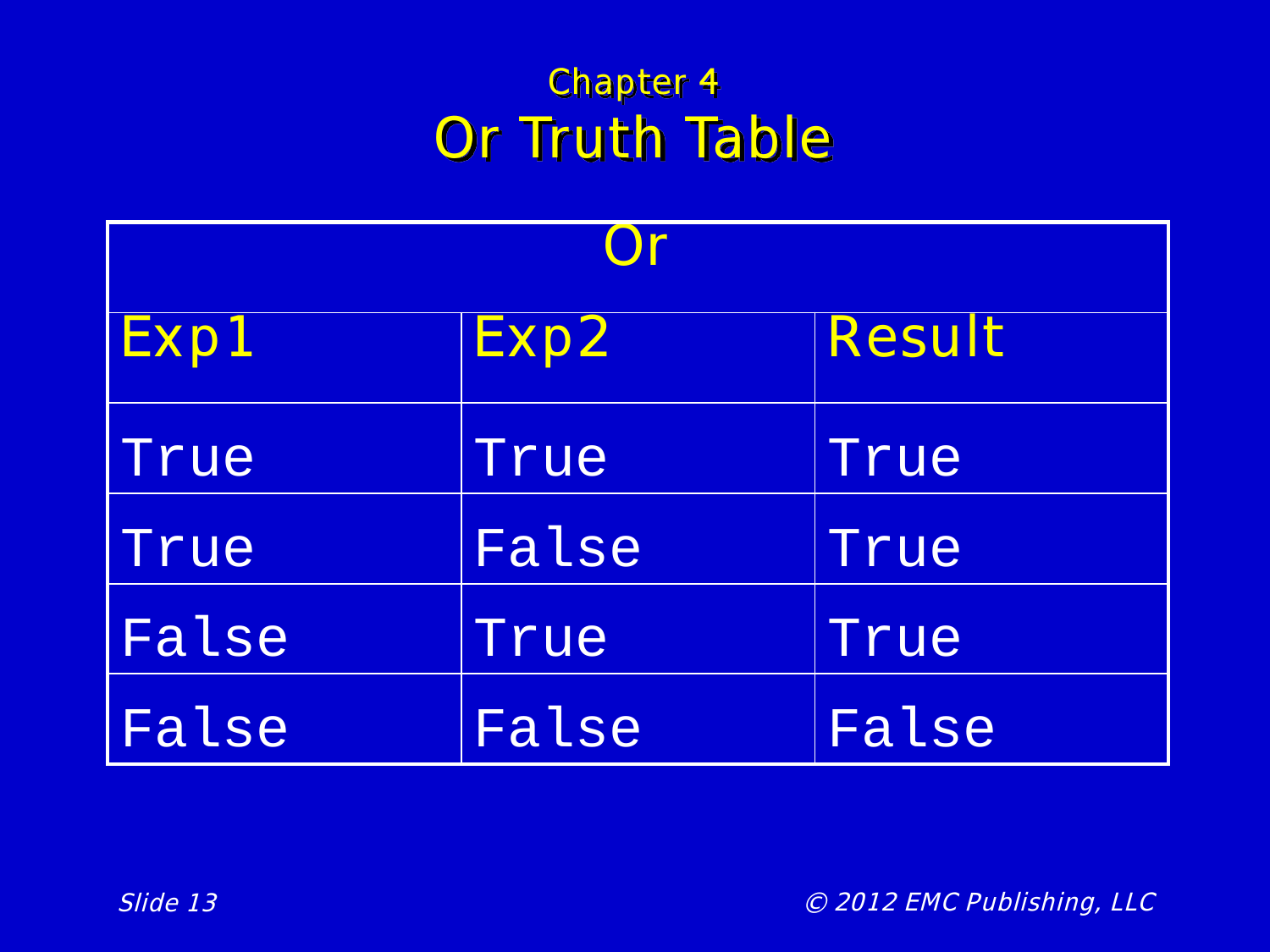

# Chapter 4 Or Truth Table
| Or |  |  |
| --- | --- | --- |
| Exp1 | Exp2 | Result |
| True | True | True |
| True | False | True |
| False | True | True |
| False | False | False |
© 2012 EMC Publishing, LLC
Slide 13